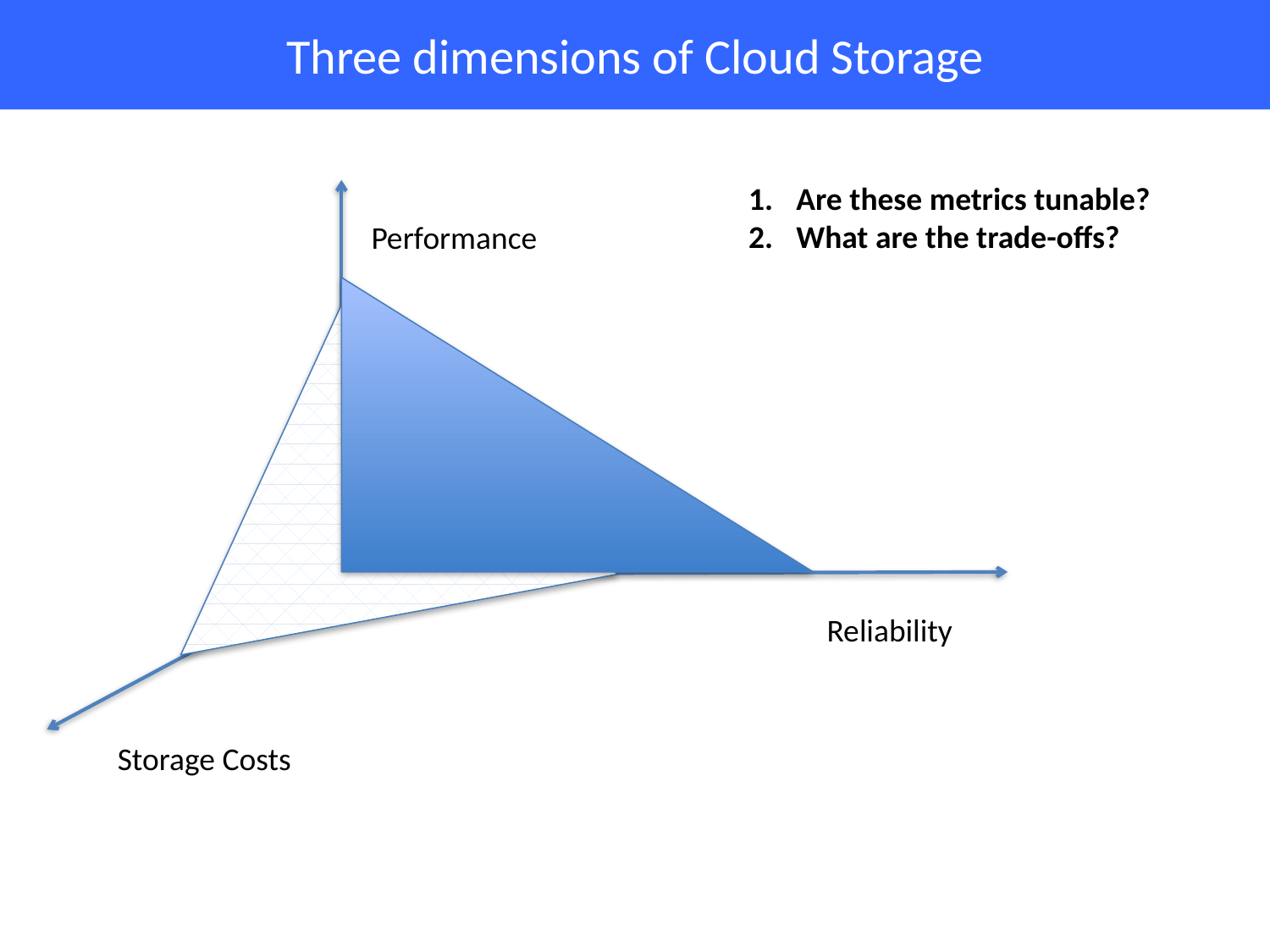

# Three dimensions of Cloud Storage
Are these metrics tunable?
What are the trade-offs?
Performance

Reliability
Storage Costs